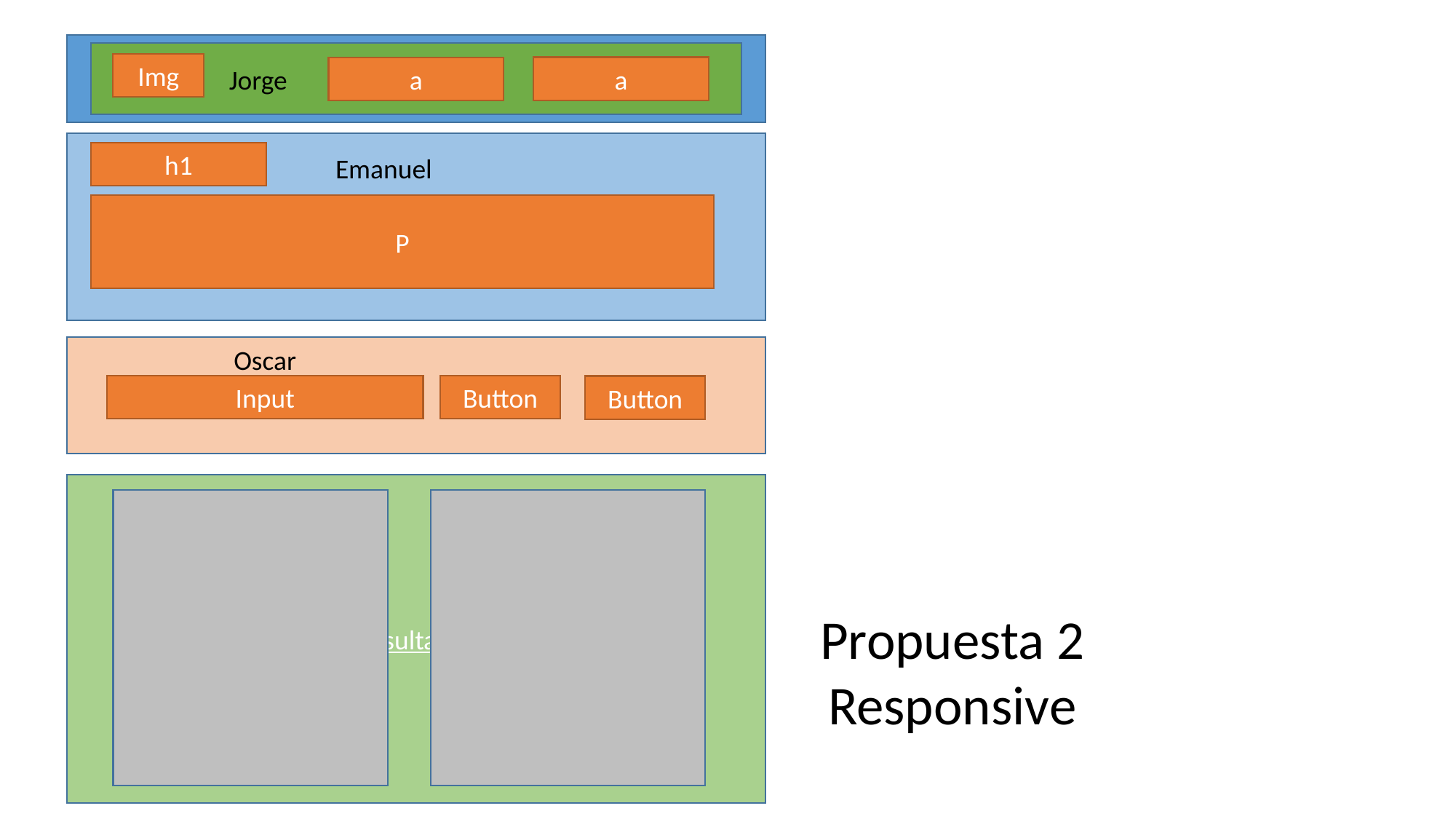

Header
Img
Jorge
a
a

h1
Emanuel
P

Oscar
Input
Button
Button
Resultados

Propuesta 2
Responsive